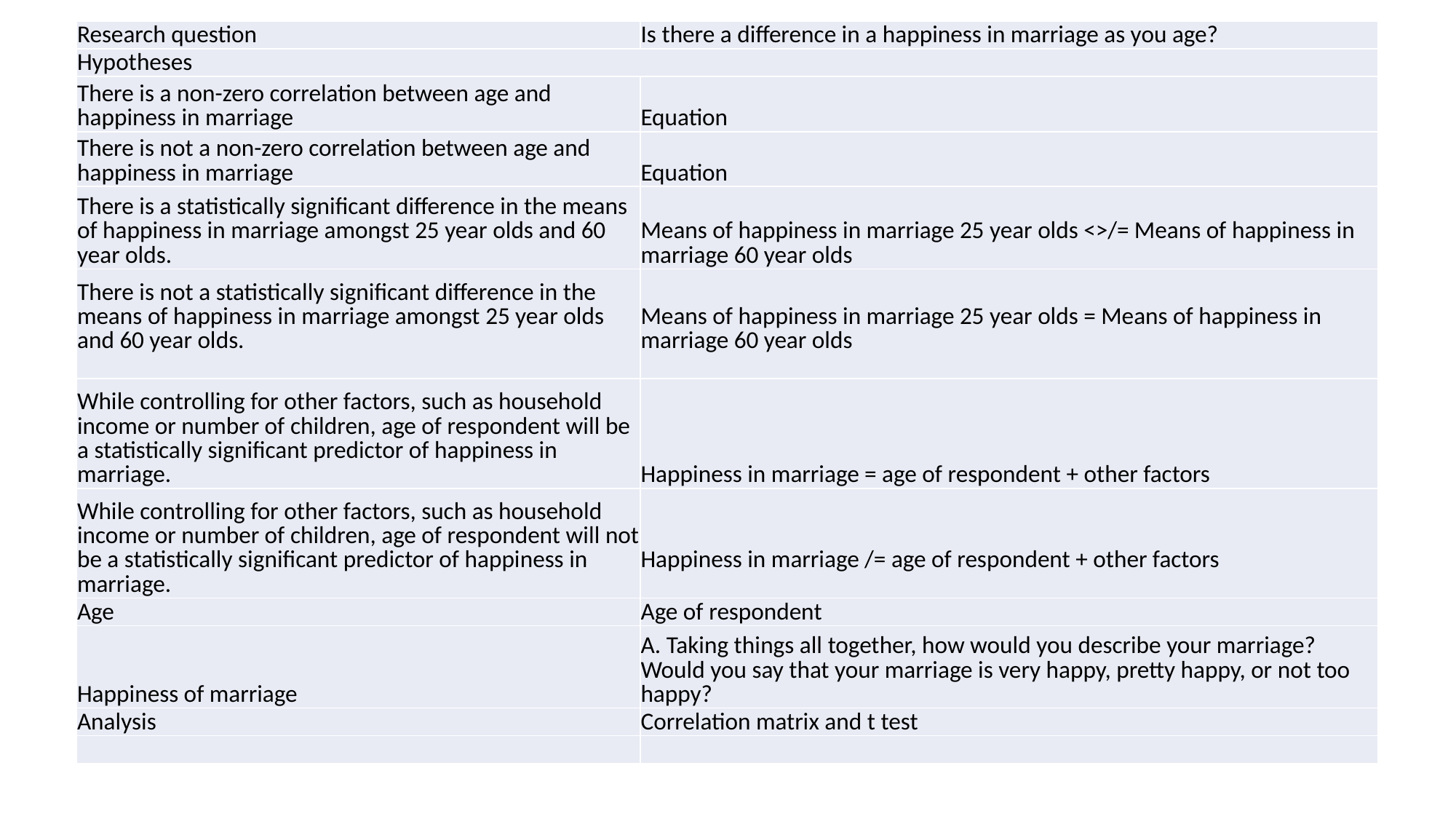

| Research question | Is there a difference in a happiness in marriage as you age? |
| --- | --- |
| Hypotheses |  |
| There is a non-zero correlation between age and happiness in marriage | Equation |
| There is not a non-zero correlation between age and happiness in marriage | Equation |
| There is a statistically significant difference in the means of happiness in marriage amongst 25 year olds and 60 year olds. | Means of happiness in marriage 25 year olds <>/= Means of happiness in marriage 60 year olds |
| There is not a statistically significant difference in the means of happiness in marriage amongst 25 year olds and 60 year olds. | Means of happiness in marriage 25 year olds = Means of happiness in marriage 60 year olds |
| While controlling for other factors, such as household income or number of children, age of respondent will be a statistically significant predictor of happiness in marriage. | Happiness in marriage = age of respondent + other factors |
| While controlling for other factors, such as household income or number of children, age of respondent will not be a statistically significant predictor of happiness in marriage. | Happiness in marriage /= age of respondent + other factors |
| Age | Age of respondent |
| Happiness of marriage | A. Taking things all together, how would you describe your marriage? Would you say that your marriage is very happy, pretty happy, or not too happy? |
| Analysis | Correlation matrix and t test |
|  |  |